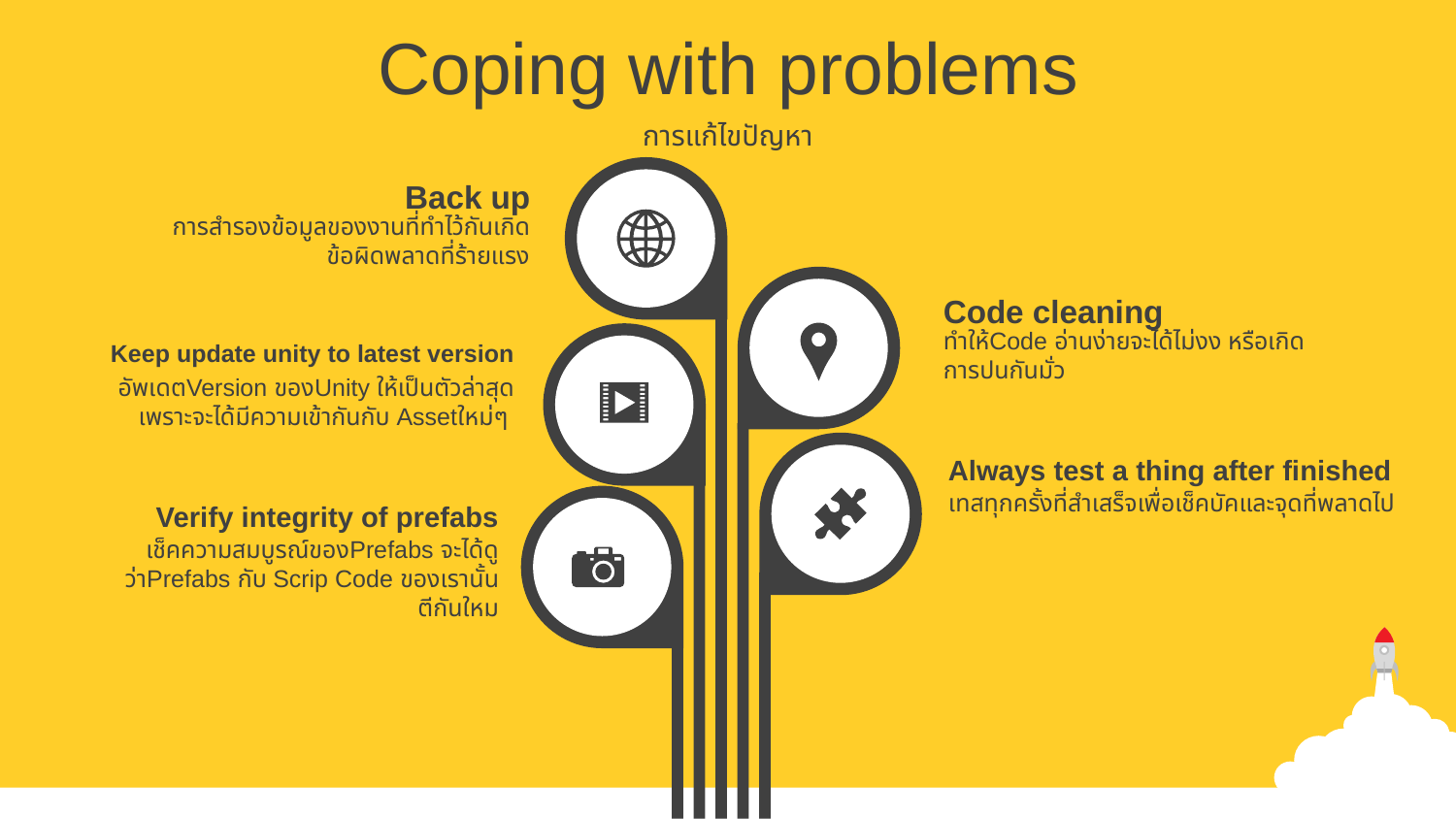

Coping with problems
การแก้ไขปัญหา

Back up
การสำรองข้อมูลของงานที่ทำไว้กันเกิดข้อผิดพลาดที่ร้ายแรง

Code cleaning
ทำให้Code อ่านง่ายจะได้ไม่งง หรือเกิดการปนกันมั่ว

Keep update unity to latest version
อัพเดตVersion ของUnity ให้เป็นตัวล่าสุดเพราะจะได้มีความเข้ากันกับ Assetใหม่ๆ

Always test a thing after finished
เทสทุกครั้งที่สำเสร็จเพื่อเช็คบัคและจุดที่พลาดไป

Verify integrity of prefabs
เช็คความสมบูรณ์ของPrefabs จะได้ดูว่าPrefabs กับ Scrip Code ของเรานั้นตีกันใหม